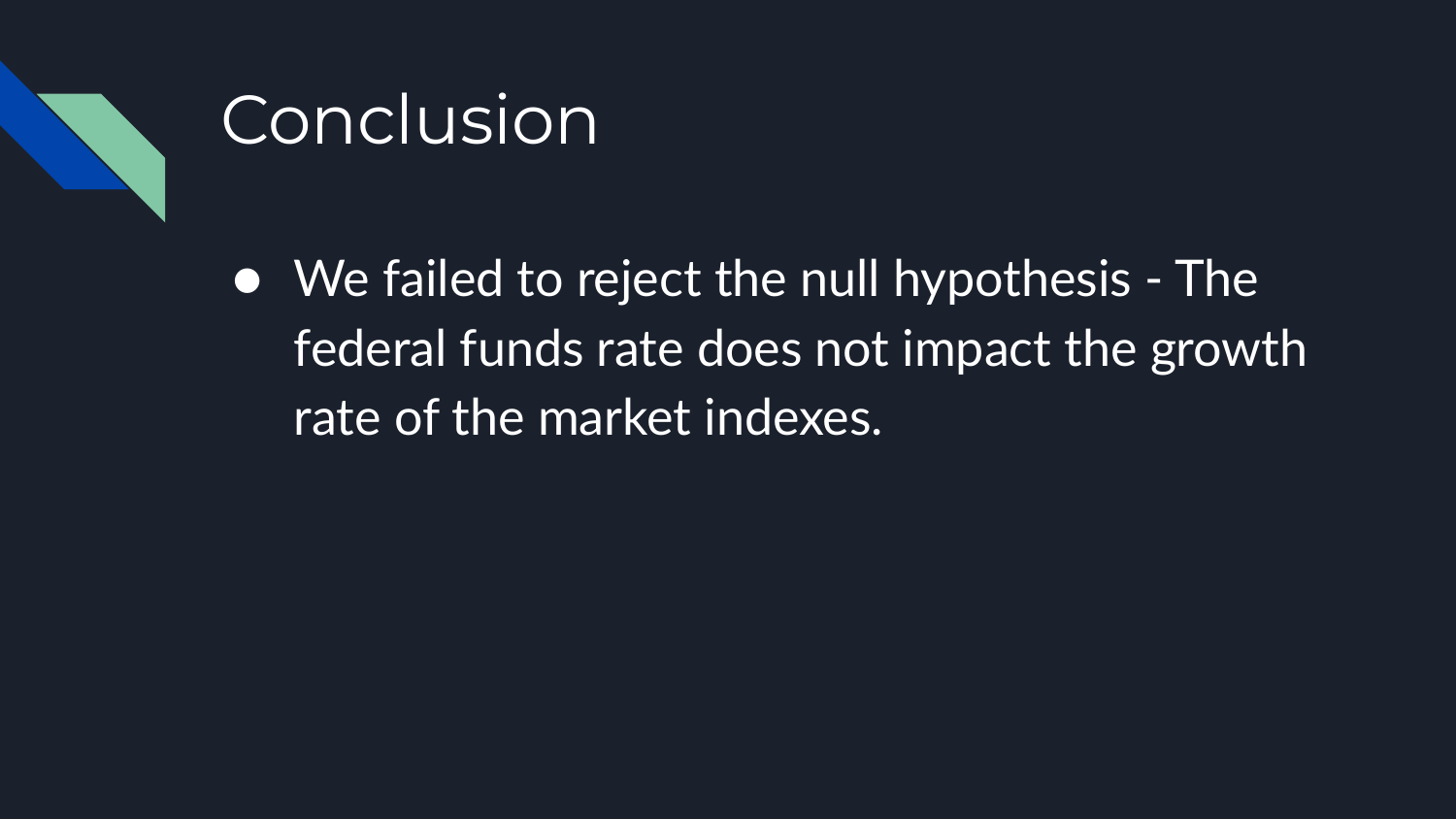

# Conclusion
We failed to reject the null hypothesis - The federal funds rate does not impact the growth rate of the market indexes.